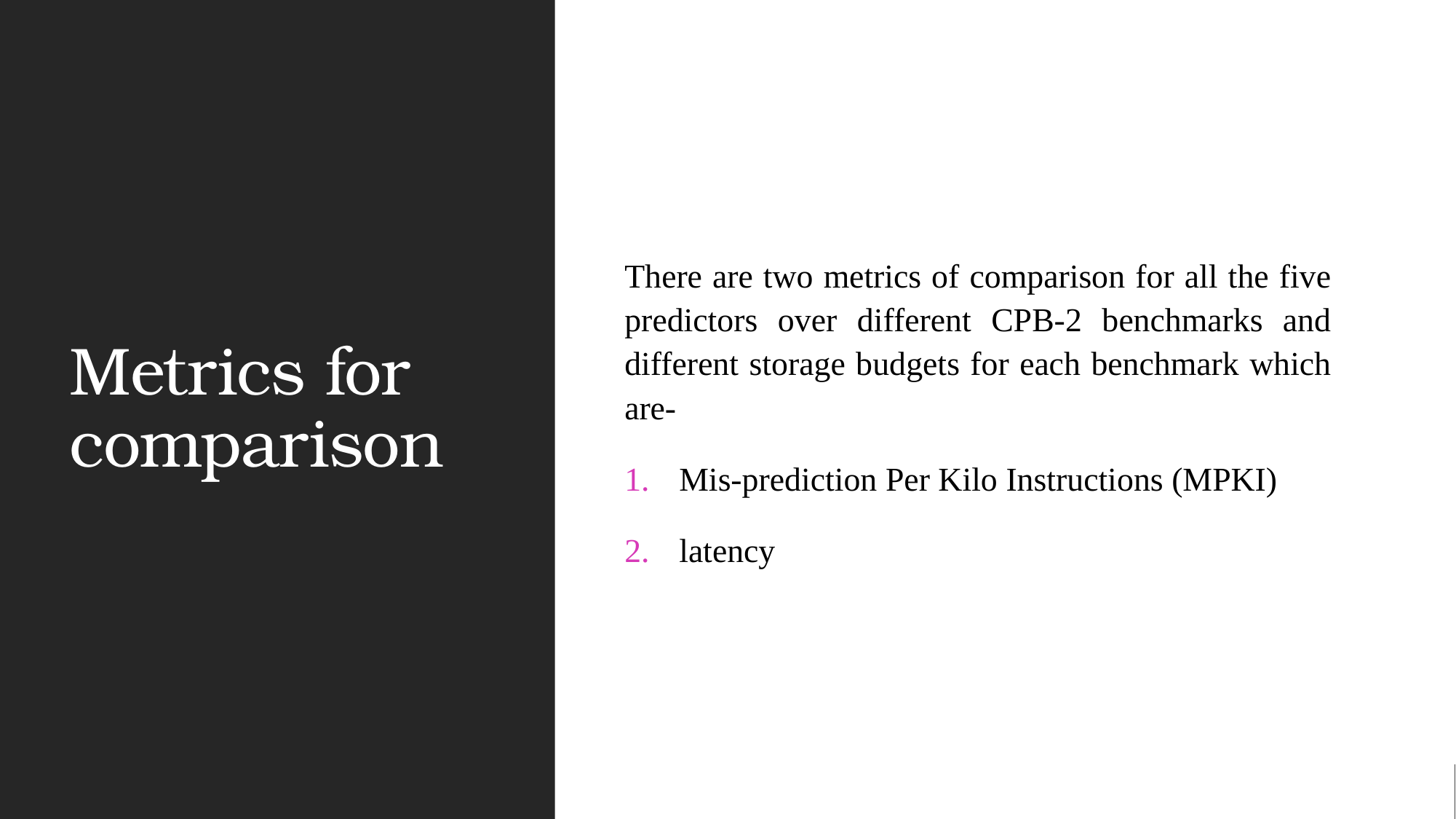

# Metrics for comparison
There are two metrics of comparison for all the five predictors over different CPB-2 benchmarks and different storage budgets for each benchmark which are-
Mis-prediction Per Kilo Instructions (MPKI)
latency